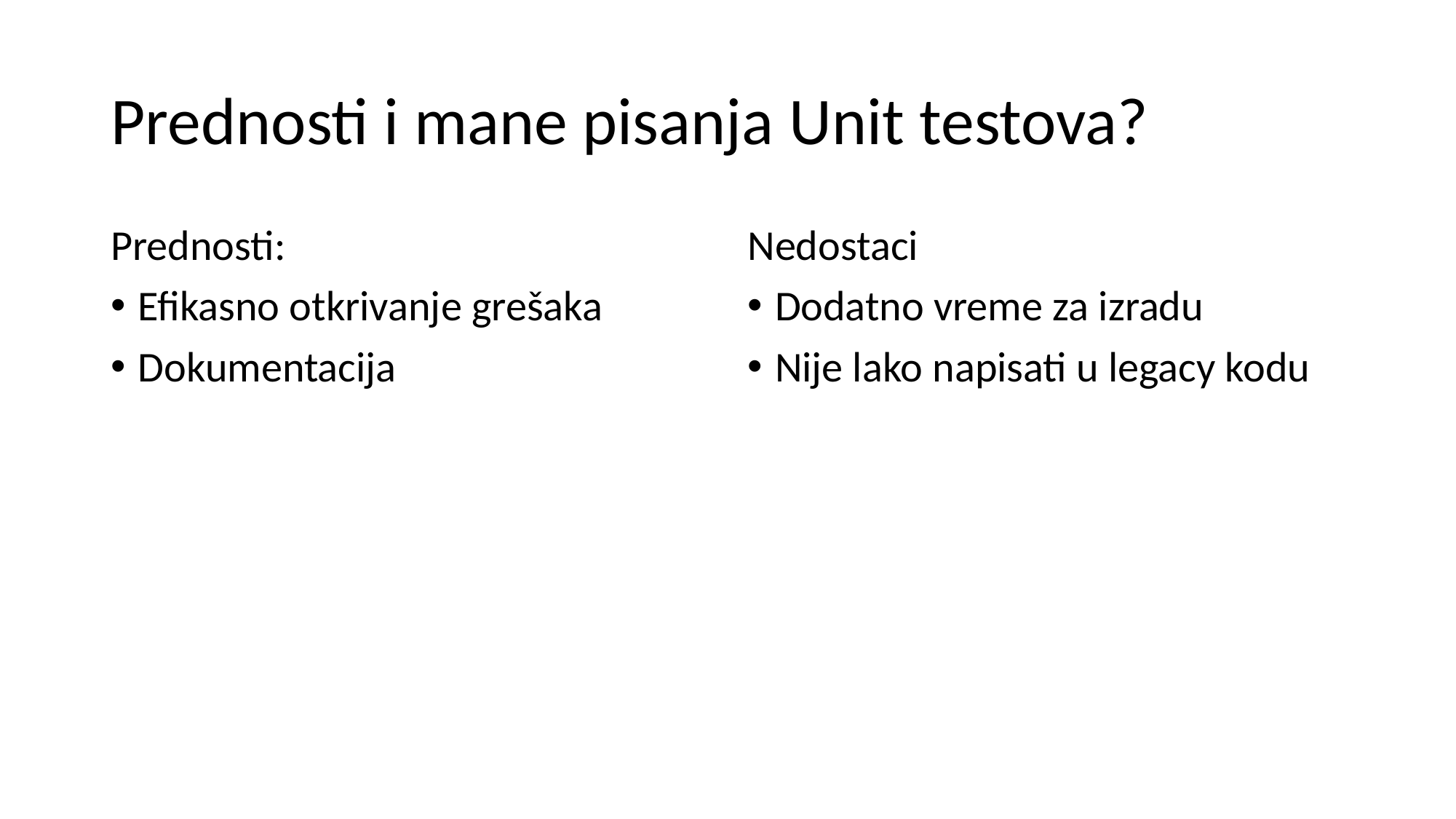

# Prednosti i mane pisanja Unit testova?
Prednosti:
Efikasno otkrivanje grešaka
Dokumentacija
Nedostaci
Dodatno vreme za izradu
Nije lako napisati u legacy kodu